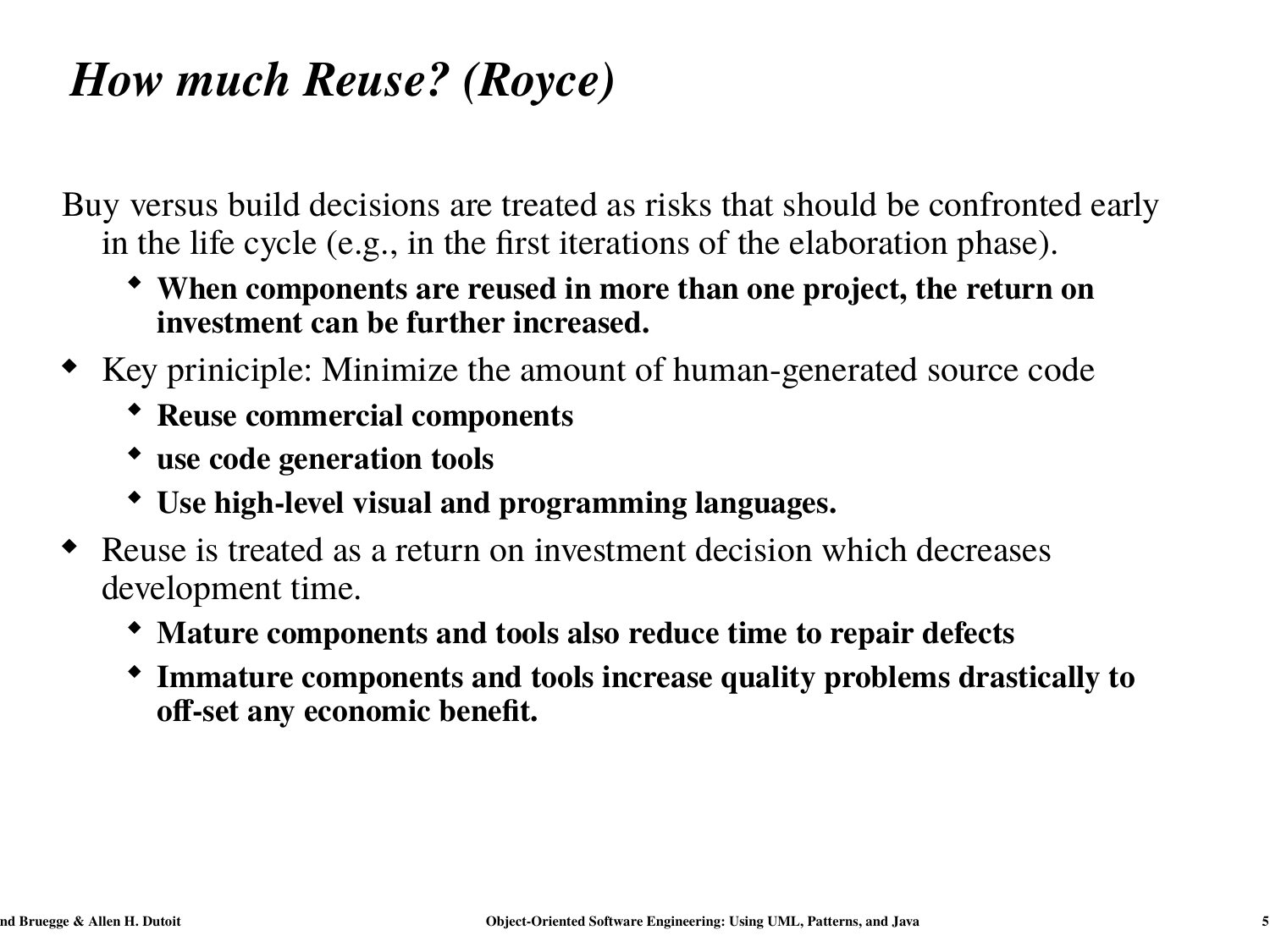

# How much Reuse? (Royce)
Buy versus build decisions are treated as risks that should be confronted early in the life cycle (e.g., in the first iterations of the elaboration phase).
When components are reused in more than one project, the return on investment can be further increased.
Key priniciple: Minimize the amount of human-generated source code
Reuse commercial components
use code generation tools
Use high-level visual and programming languages.
Reuse is treated as a return on investment decision which decreases development time.
Mature components and tools also reduce time to repair defects
Immature components and tools increase quality problems drastically to off-set any economic benefit.